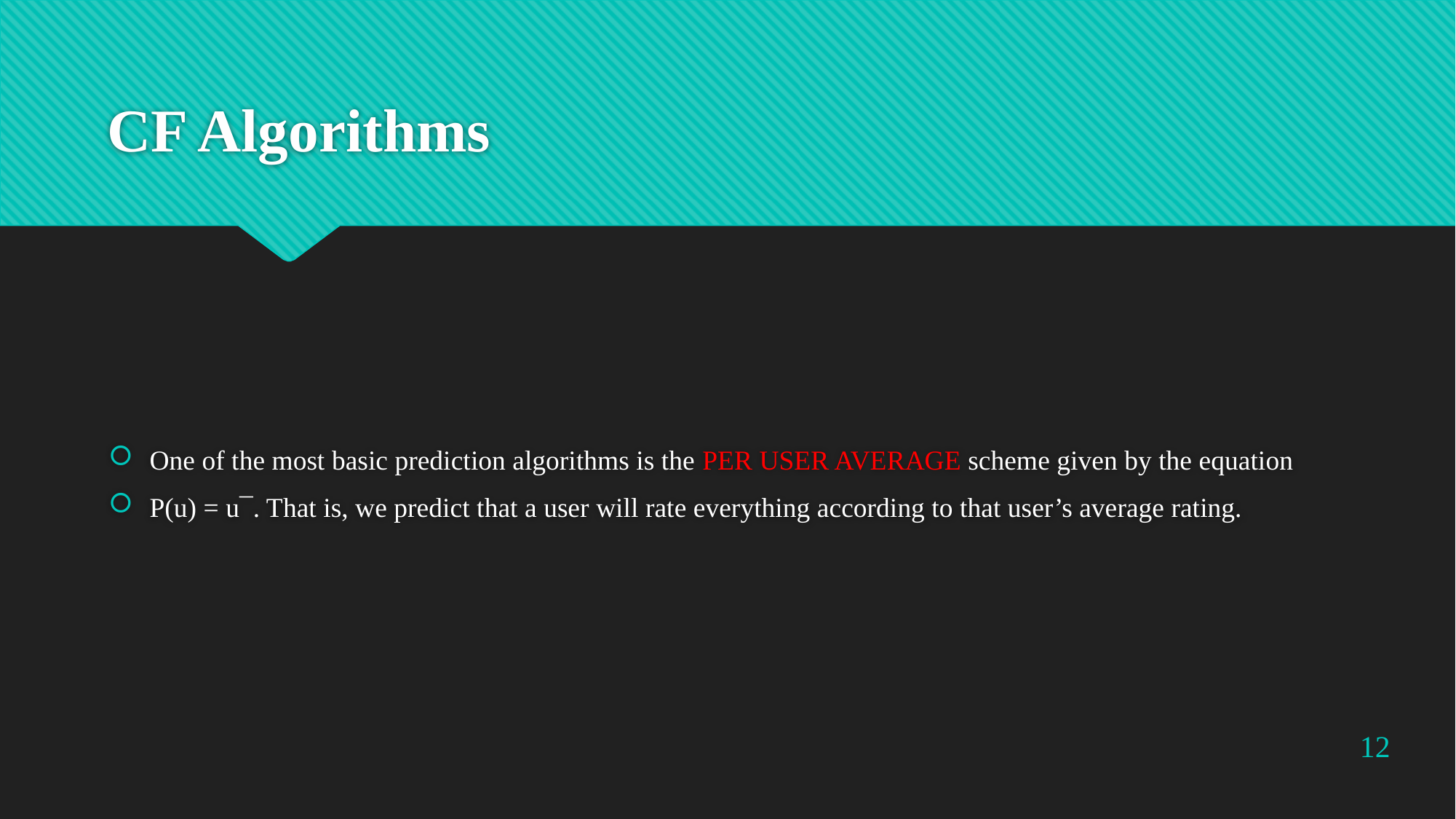

# CF Algorithms
One of the most basic prediction algorithms is the PER USER AVERAGE scheme given by the equation
P(u) = u¯. That is, we predict that a user will rate everything according to that user’s average rating.
12